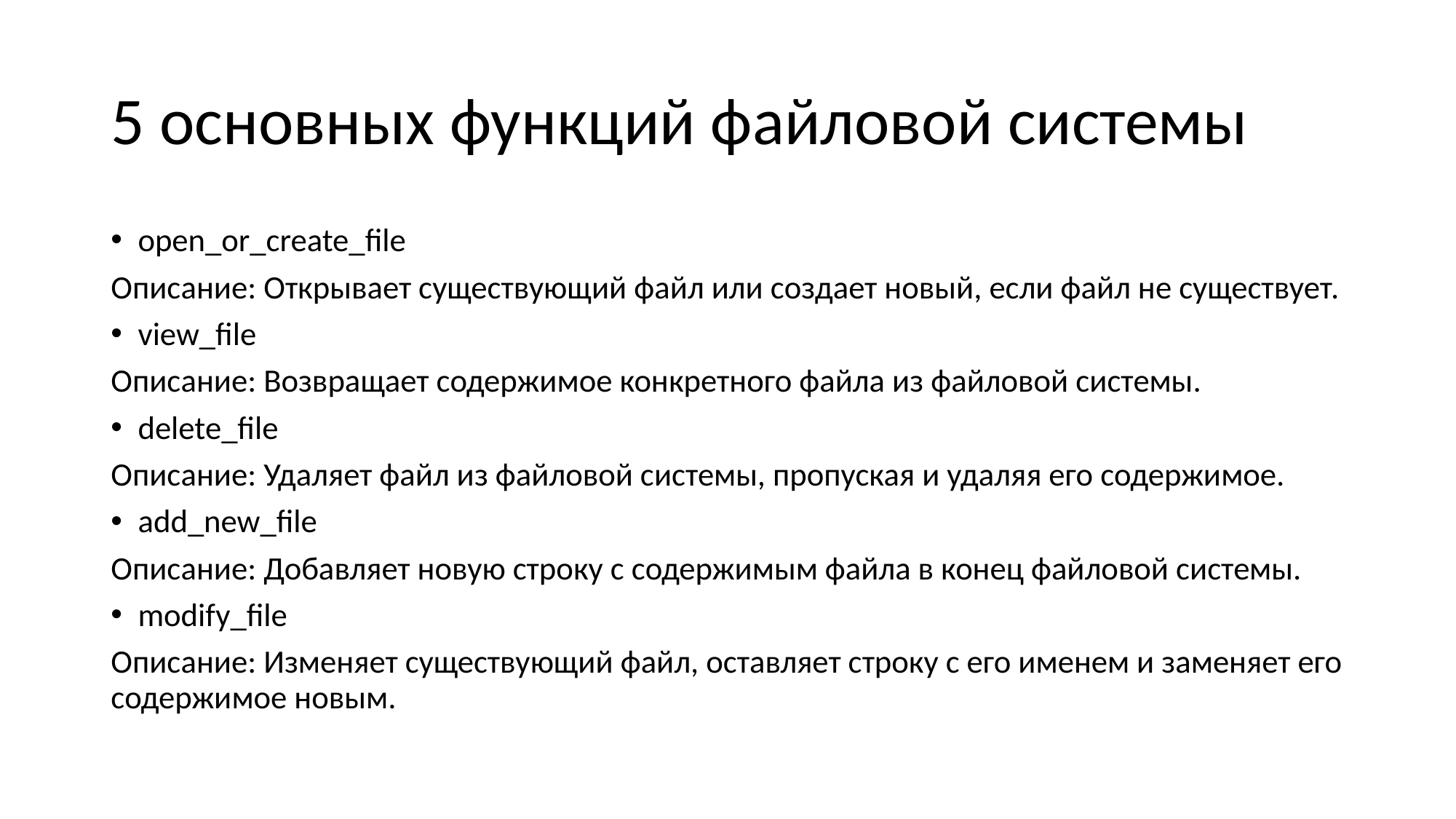

# 5 основных функций файловой системы
open_or_create_file
Описание: Открывает существующий файл или создает новый, если файл не существует.
view_file
Описание: Возвращает содержимое конкретного файла из файловой системы.
delete_file
Описание: Удаляет файл из файловой системы, пропуская и удаляя его содержимое.
add_new_file
Описание: Добавляет новую строку с содержимым файла в конец файловой системы.
modify_file
Описание: Изменяет существующий файл, оставляет строку с его именем и заменяет его содержимое новым.